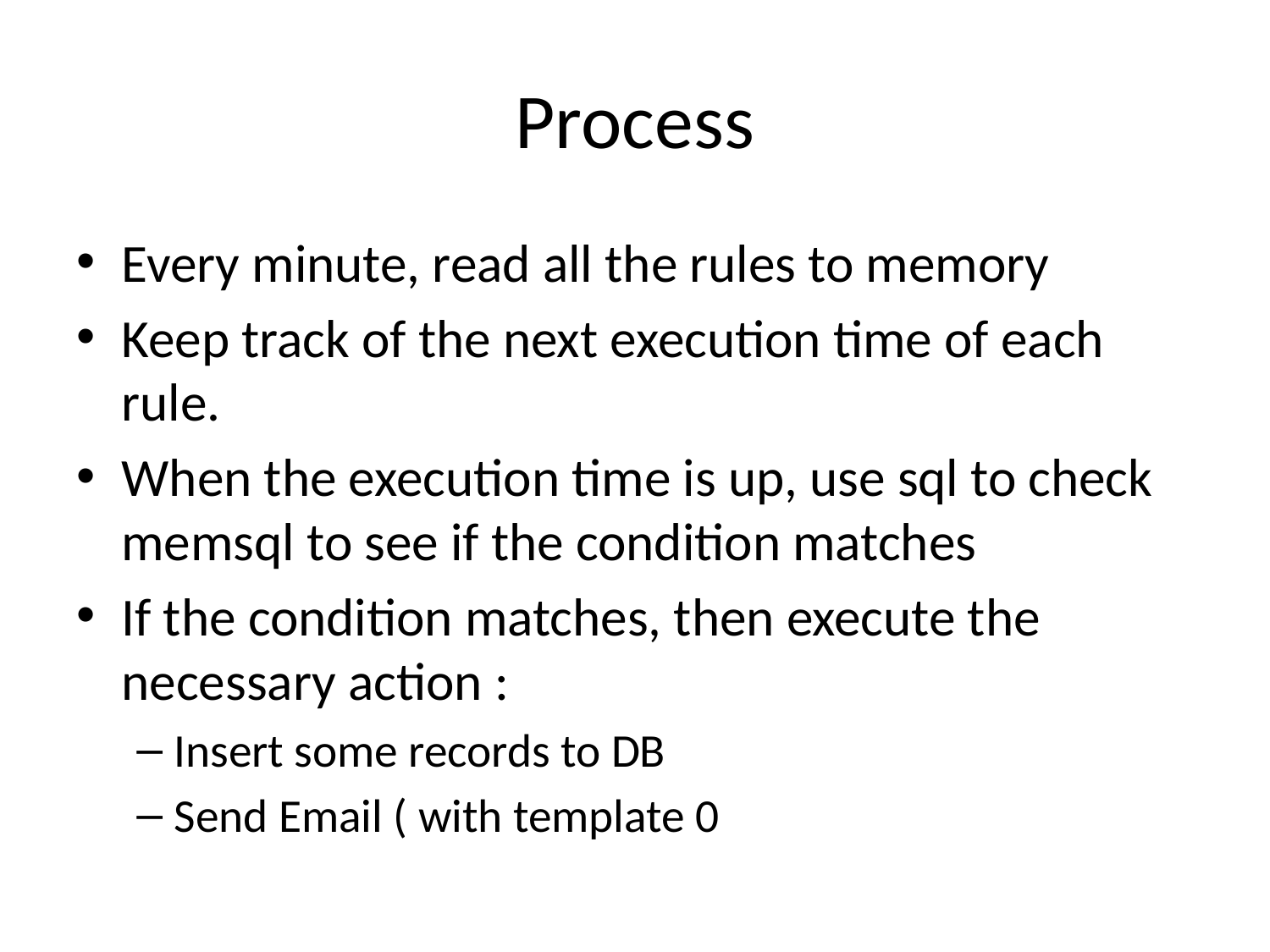

# Process
Every minute, read all the rules to memory
Keep track of the next execution time of each rule.
When the execution time is up, use sql to check memsql to see if the condition matches
If the condition matches, then execute the necessary action :
Insert some records to DB
Send Email ( with template 0